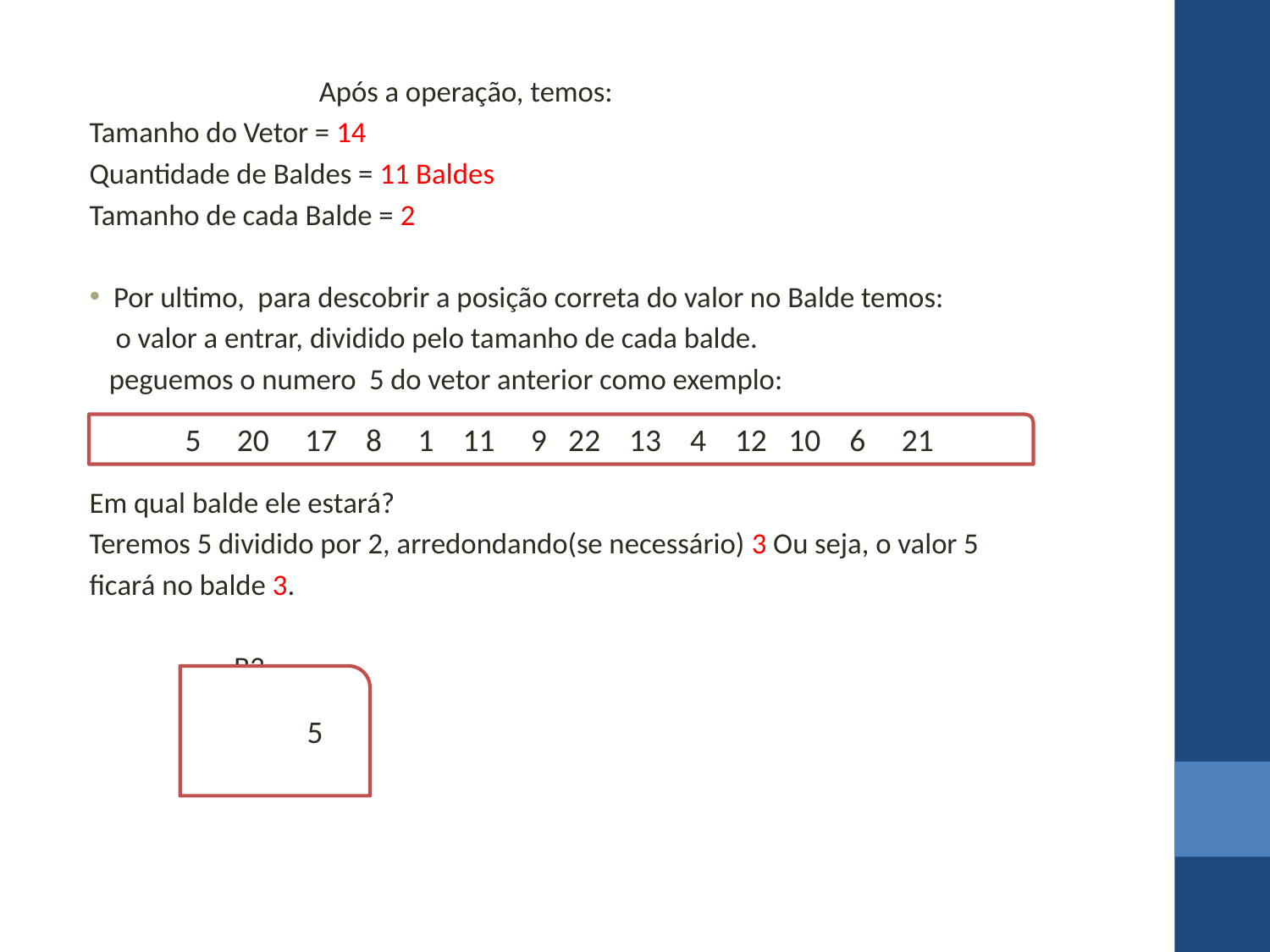

Após a operação, temos:
Tamanho do Vetor = 14
Quantidade de Baldes = 11 Baldes
Tamanho de cada Balde = 2

Por ultimo,  para descobrir a posição correta do valor no Balde temos:
    o valor a entrar, dividido pelo tamanho de cada balde.
   peguemos o numero  5 do vetor anterior como exemplo:

Em qual balde ele estará?
Teremos 5 dividido por 2, arredondando(se necessário) 3 Ou seja, o valor 5
ficará no balde 3.

                      B3

5     20     17    8     1    11     9   22    13    4    12   10    6     21
            5